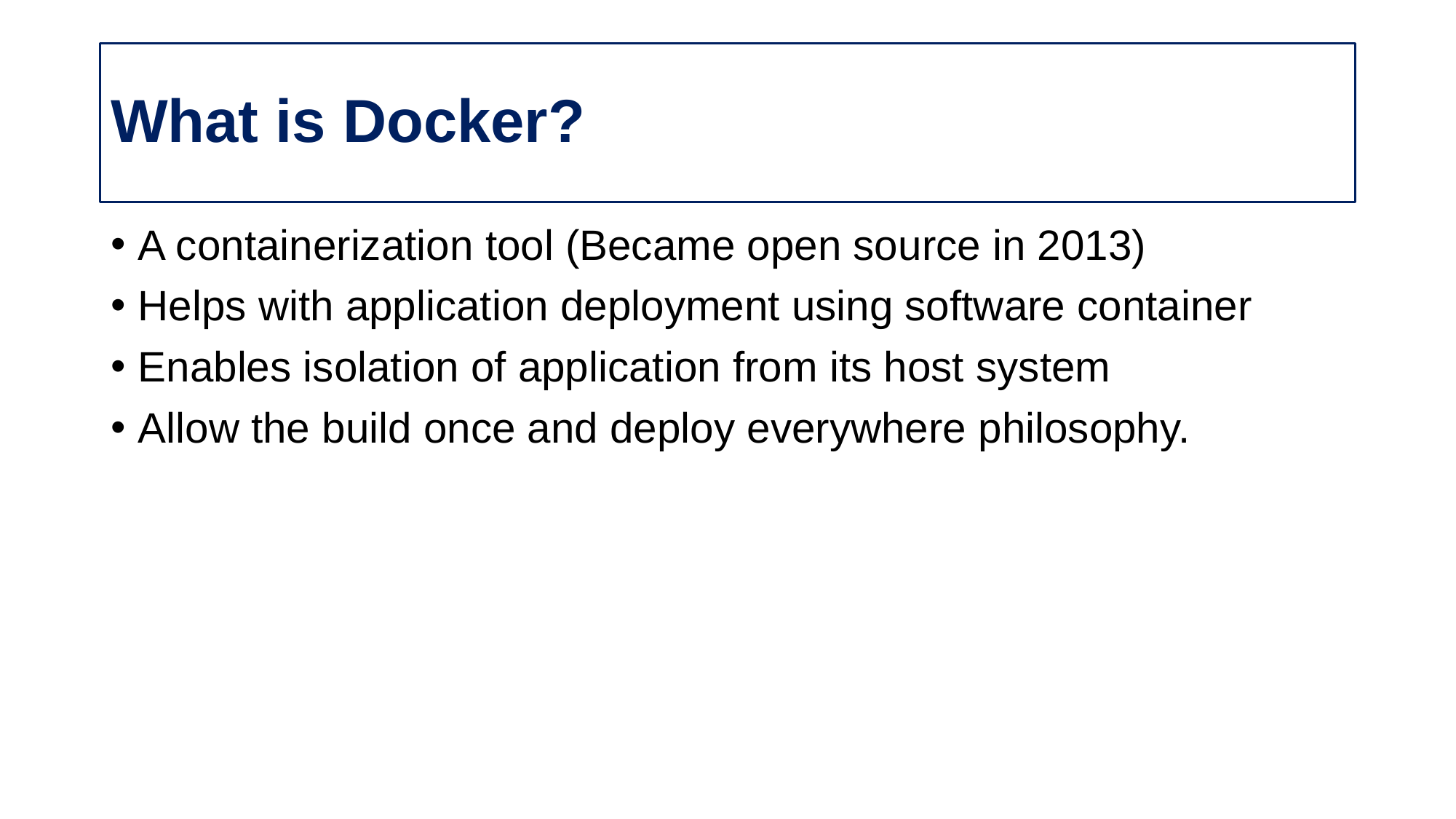

# What is Docker?
A containerization tool (Became open source in 2013)
Helps with application deployment using software container
Enables isolation of application from its host system
Allow the build once and deploy everywhere philosophy.